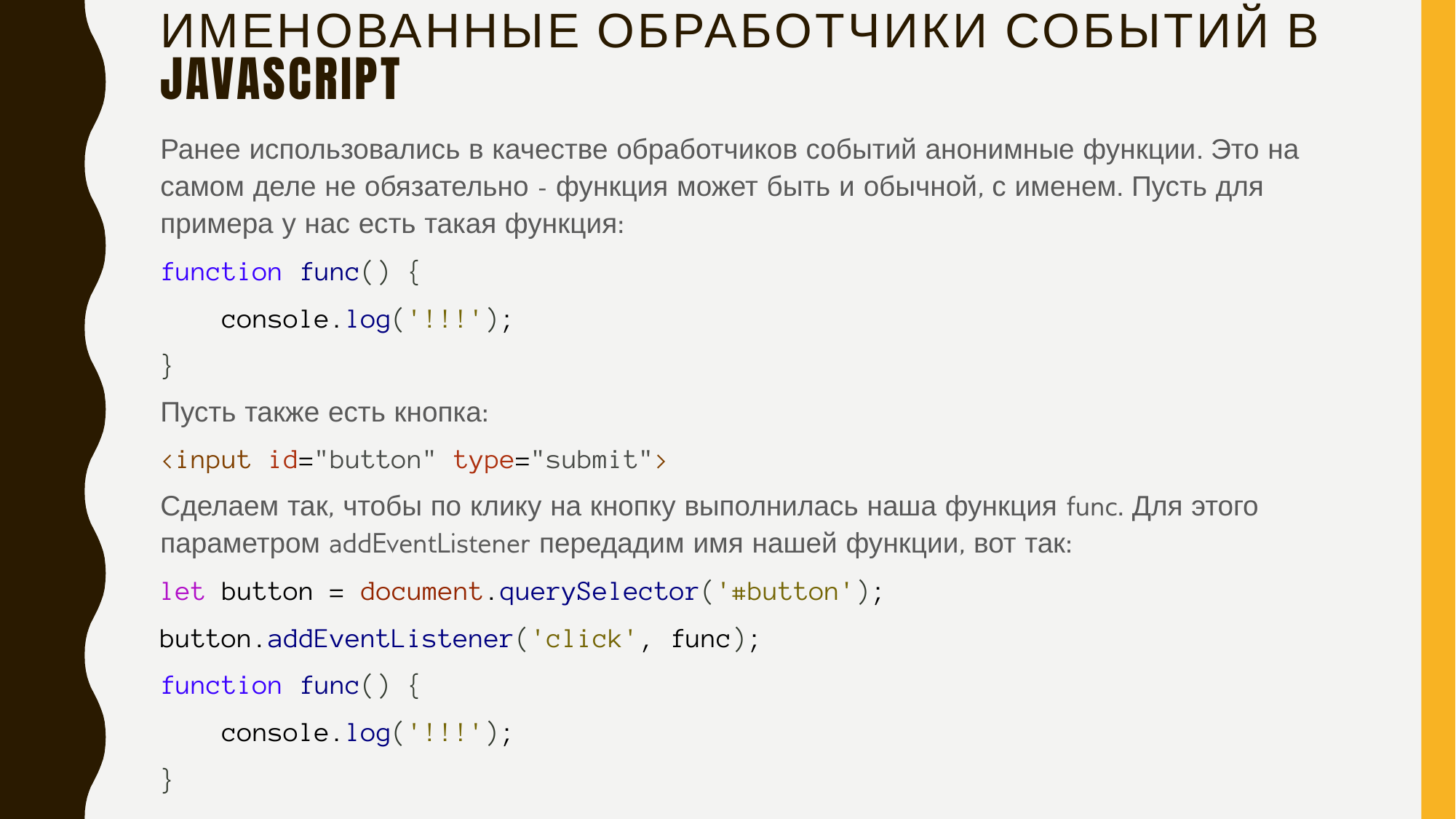

# Именованные обработчики событий в JavaScript
Ранее использовались в качестве обработчиков событий анонимные функции. Это на самом деле не обязательно - функция может быть и обычной, с именем. Пусть для примера у нас есть такая функция:
function func() {
    console.log('!!!');
}
Пусть также есть кнопка:
<input id="button" type="submit">
Сделаем так, чтобы по клику на кнопку выполнилась наша функция func. Для этого параметром addEventListener передадим имя нашей функции, вот так:
let button = document.querySelector('#button');
button.addEventListener('click', func);
function func() {
    console.log('!!!');
}